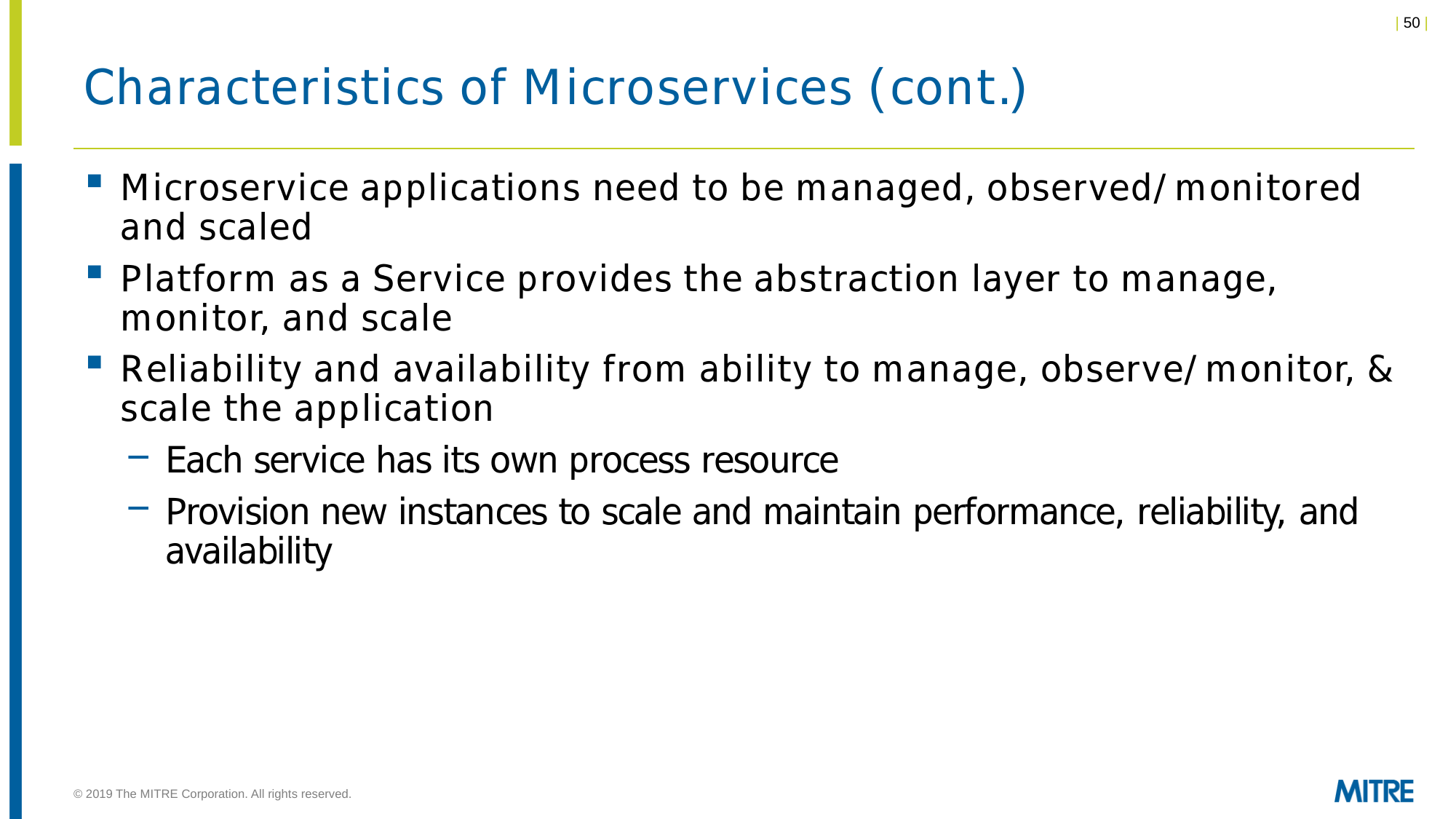

# Characteristics of Microservices (cont.)
Microservice applications need to be managed, observed/monitored and scaled
Platform as a Service provides the abstraction layer to manage, monitor, and scale
Reliability and availability from ability to manage, observe/monitor, & scale the application
Each service has its own process resource
Provision new instances to scale and maintain performance, reliability, and availability

© 2019 The MITRE Corporation. All rights reserved.